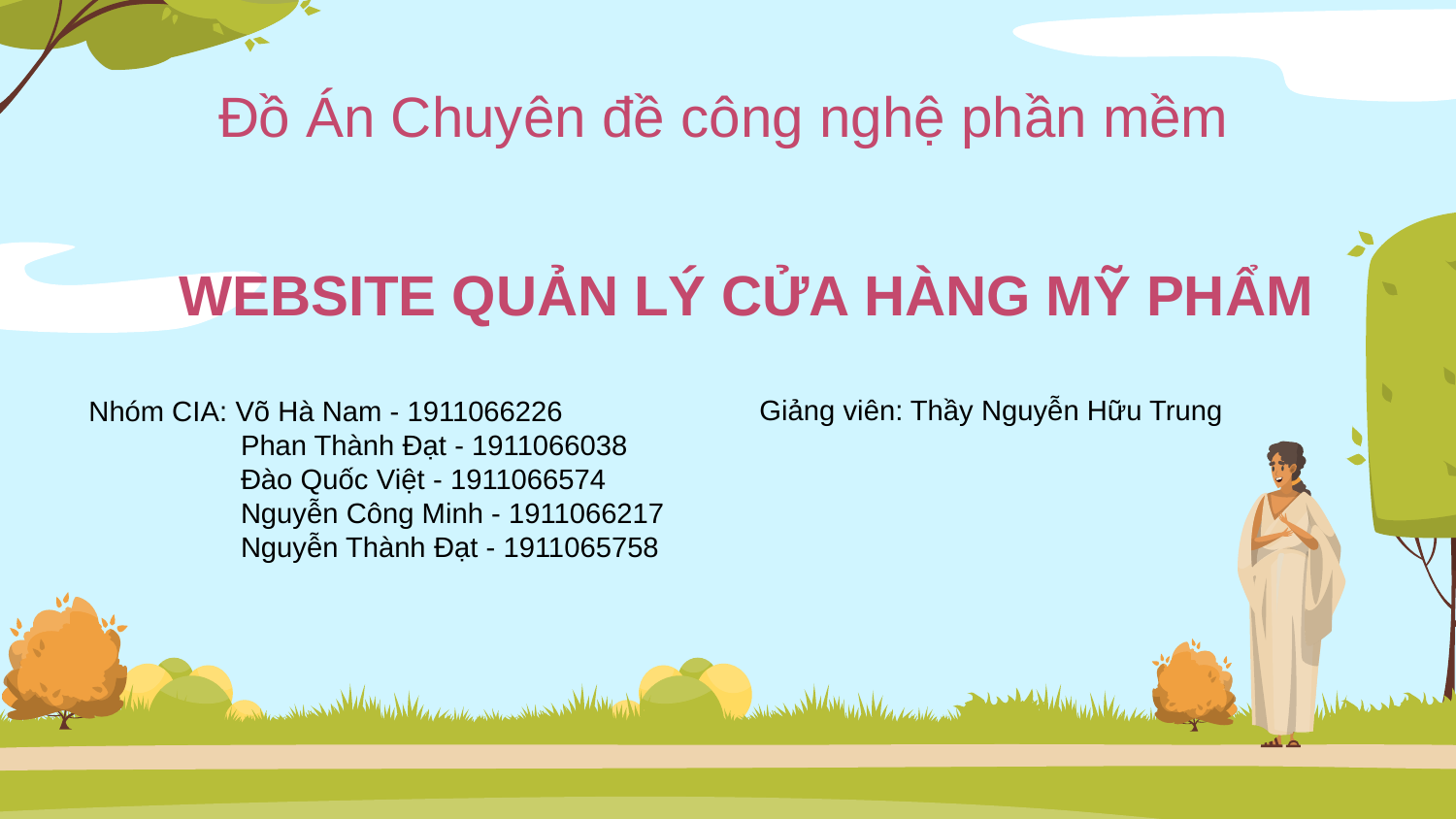

# Đồ Án Chuyên đề công nghệ phần mềm
WEBSITE QUẢN LÝ CỬA HÀNG MỸ PHẨM

Giảng viên: Thầy Nguyễn Hữu Trung
Nhóm CIA: Võ Hà Nam - 1911066226
                   Phan Thành Đạt - 1911066038
                   Đào Quốc Việt - 1911066574
                   Nguyễn Công Minh - 1911066217
                   Nguyễn Thành Đạt - 1911065758